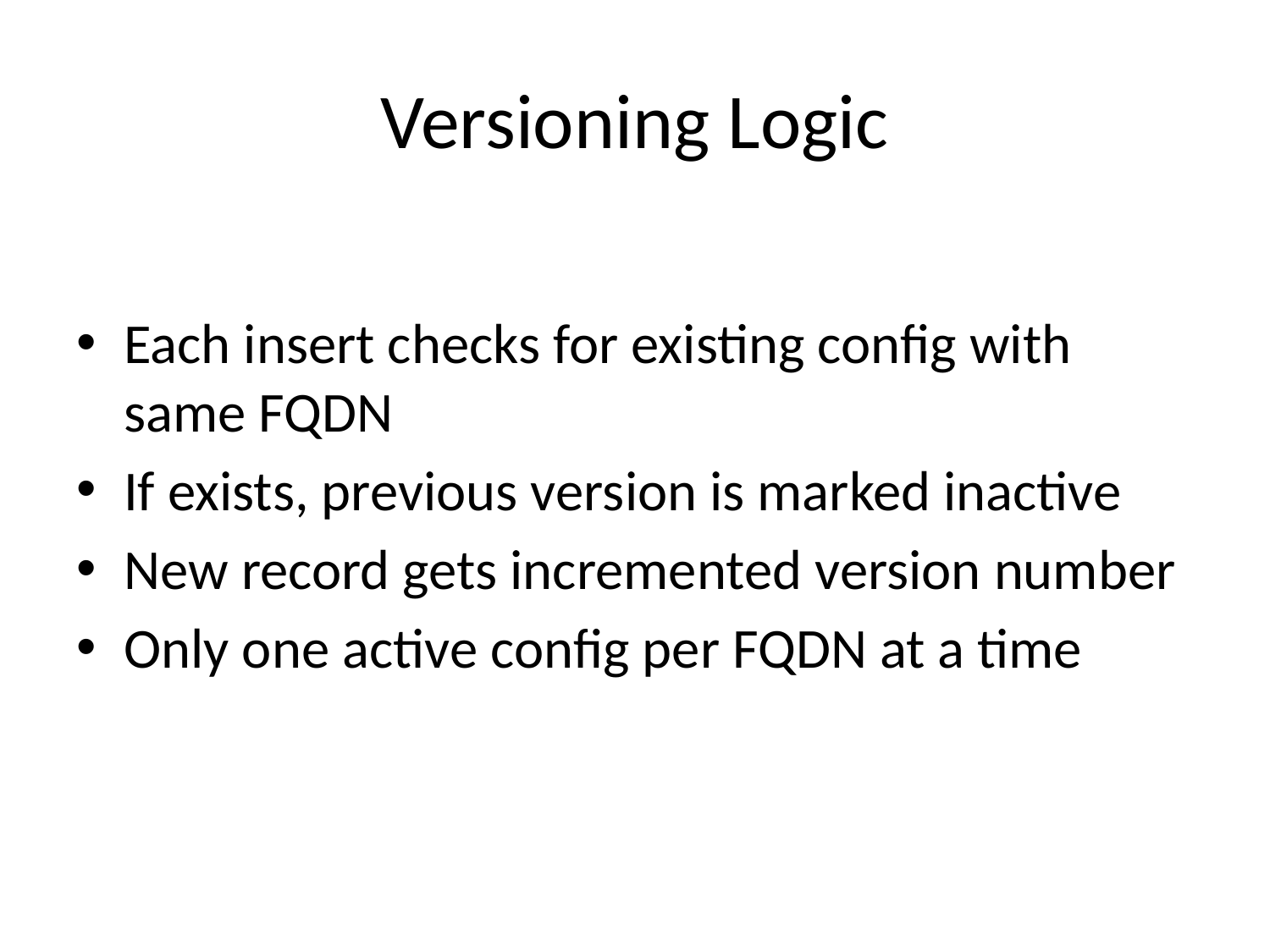

# Versioning Logic

Each insert checks for existing config with same FQDN
If exists, previous version is marked inactive
New record gets incremented version number
Only one active config per FQDN at a time